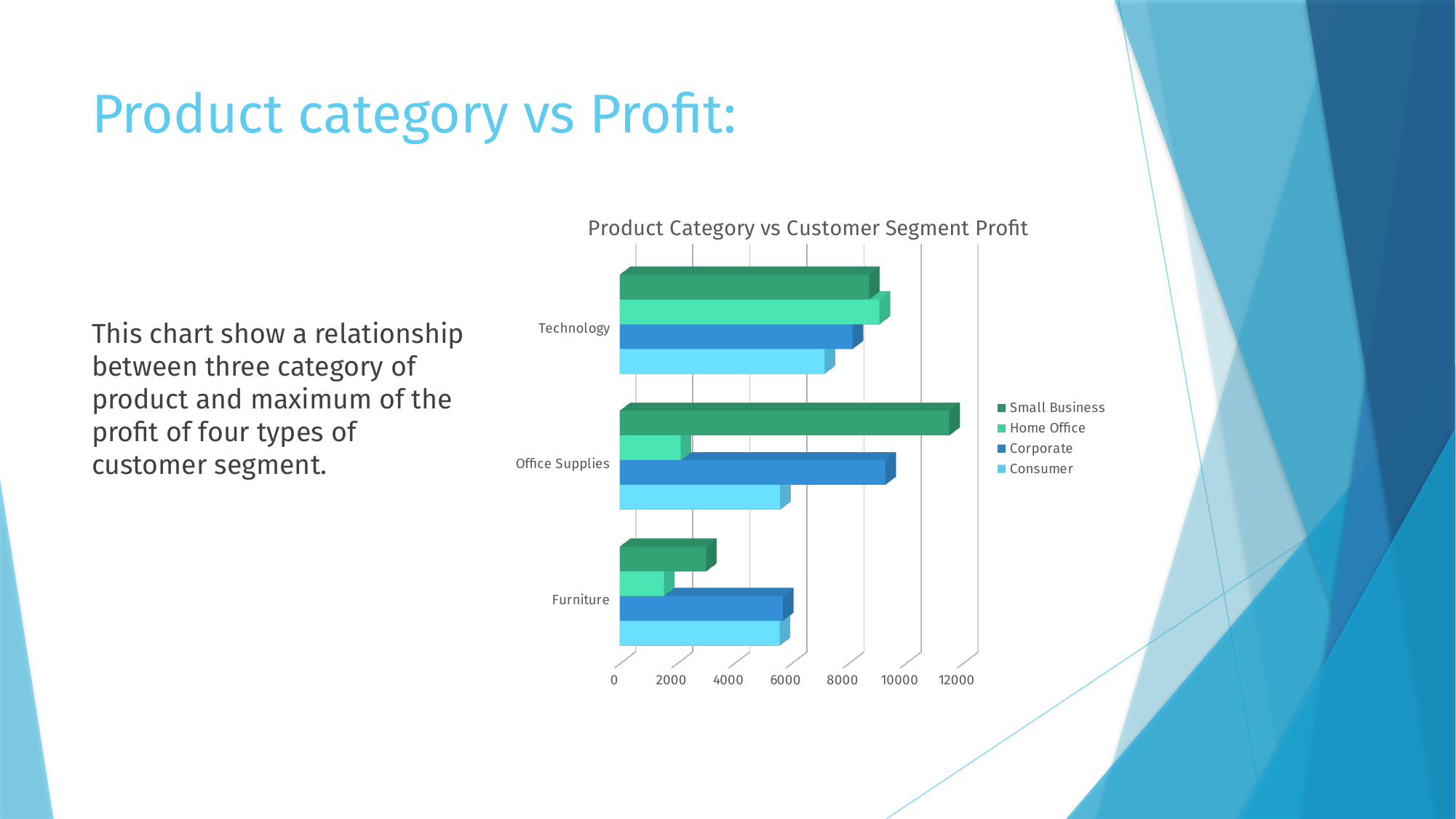

# Product category vs Profit:

[unsupported chart]

This chart show a relationship between three category of product and maximum of the profit of four types of customer segment.